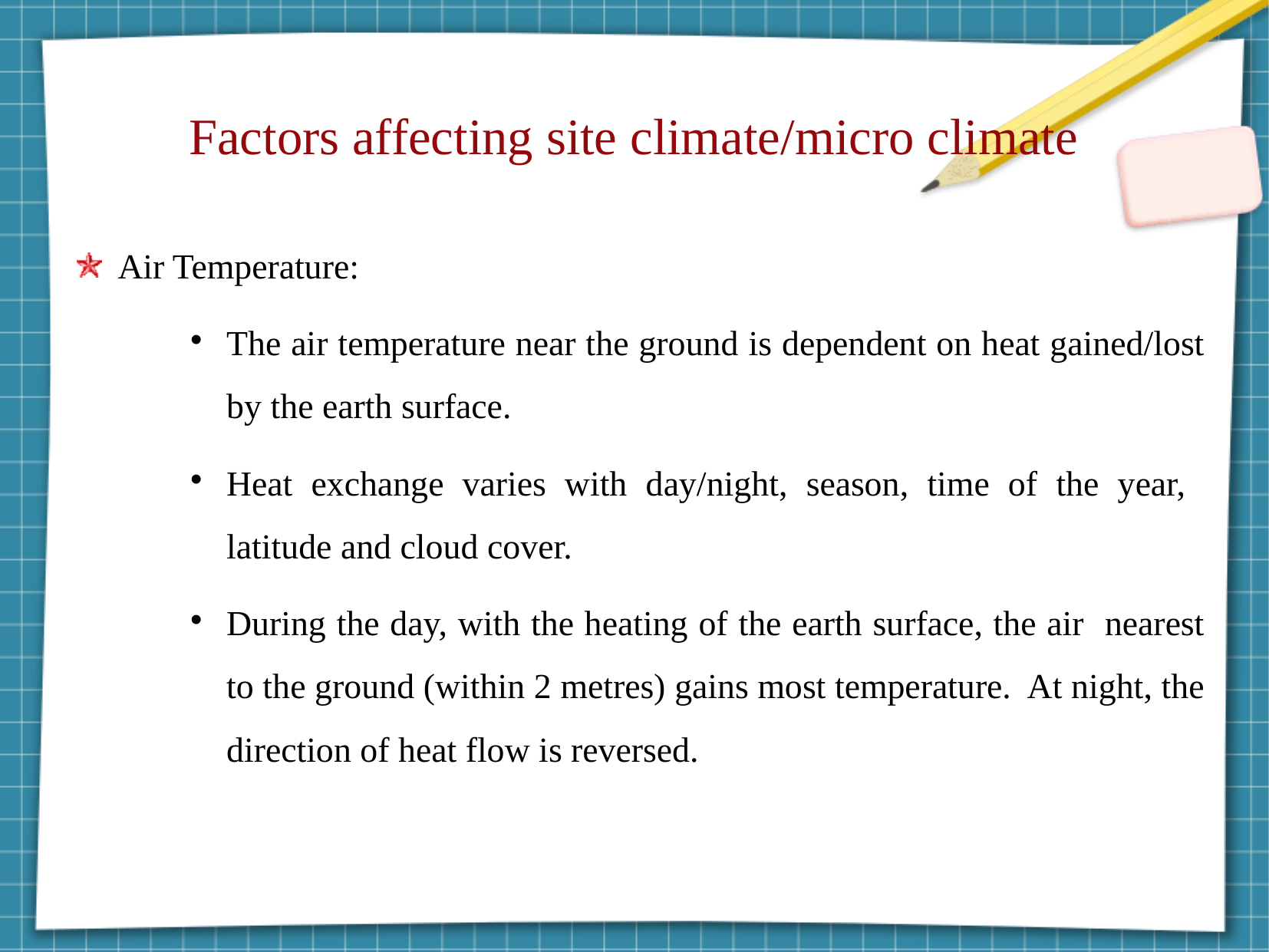

Factors affecting site climate/micro climate
Air Temperature:
The air temperature near the ground is dependent on heat gained/lost by the earth surface.
Heat exchange varies with day/night, season, time of the year,  latitude and cloud cover.
During the day, with the heating of the earth surface, the air  nearest to the ground (within 2 metres) gains most temperature.  At night, the direction of heat flow is reversed.